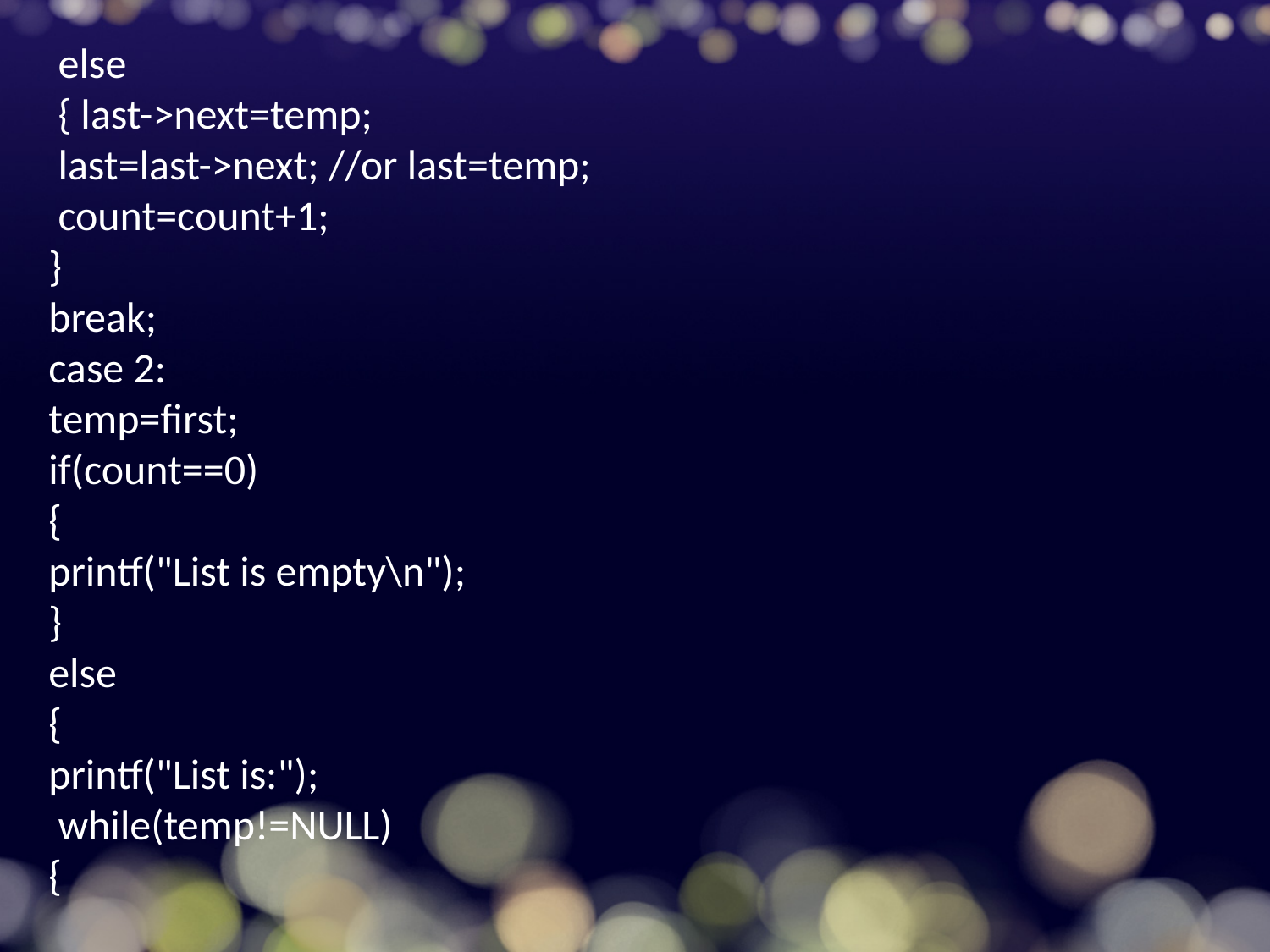

else
 { last->next=temp;
 last=last->next; //or last=temp;
 count=count+1;
}
break;
case 2:
temp=first;
if(count==0)
{
printf("List is empty\n");
}
else
{
printf("List is:");
 while(temp!=NULL)
{